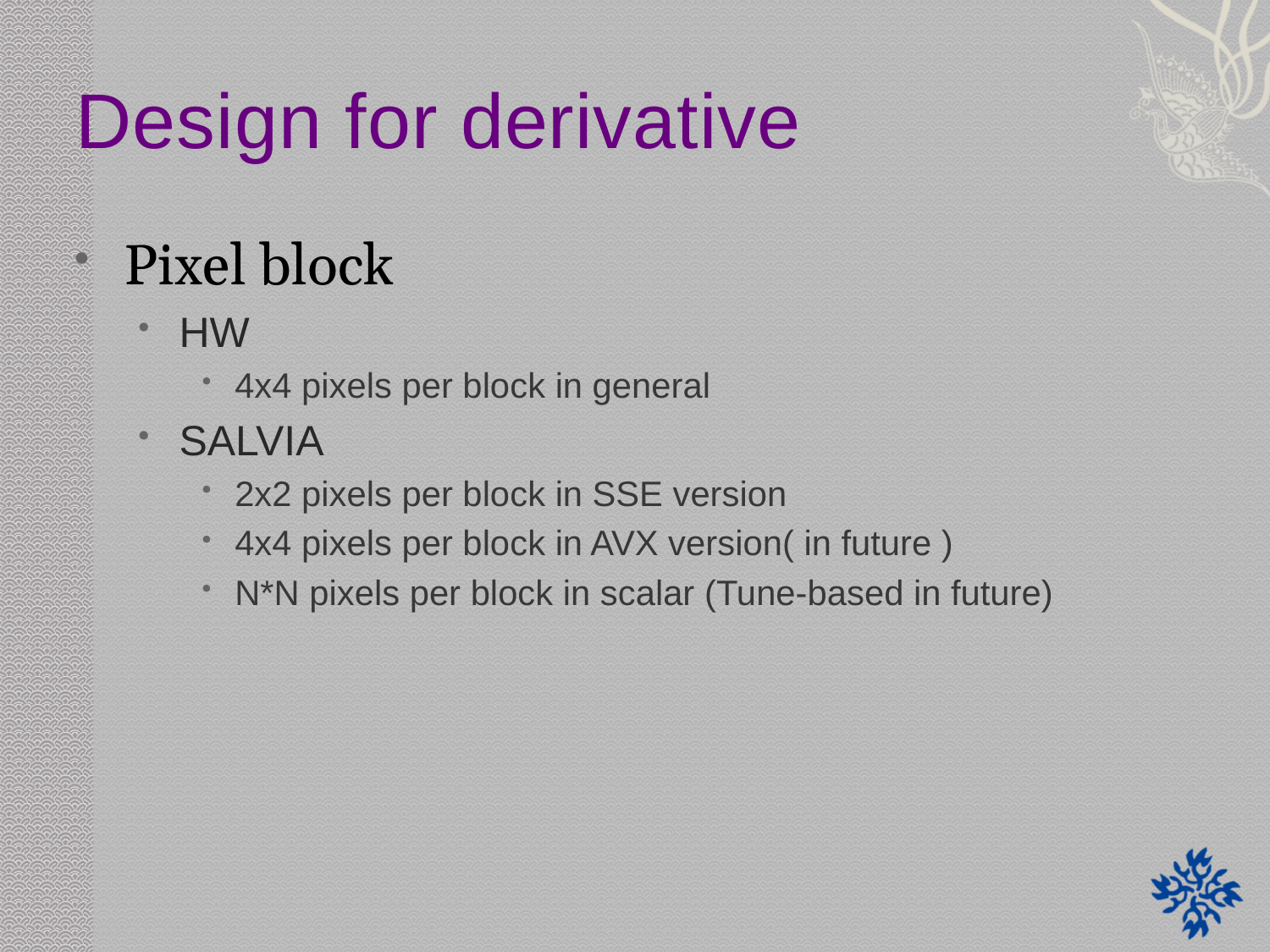

# Design for derivative
Pixel block
HW
4x4 pixels per block in general
SALVIA
2x2 pixels per block in SSE version
4x4 pixels per block in AVX version( in future )
N*N pixels per block in scalar (Tune-based in future)